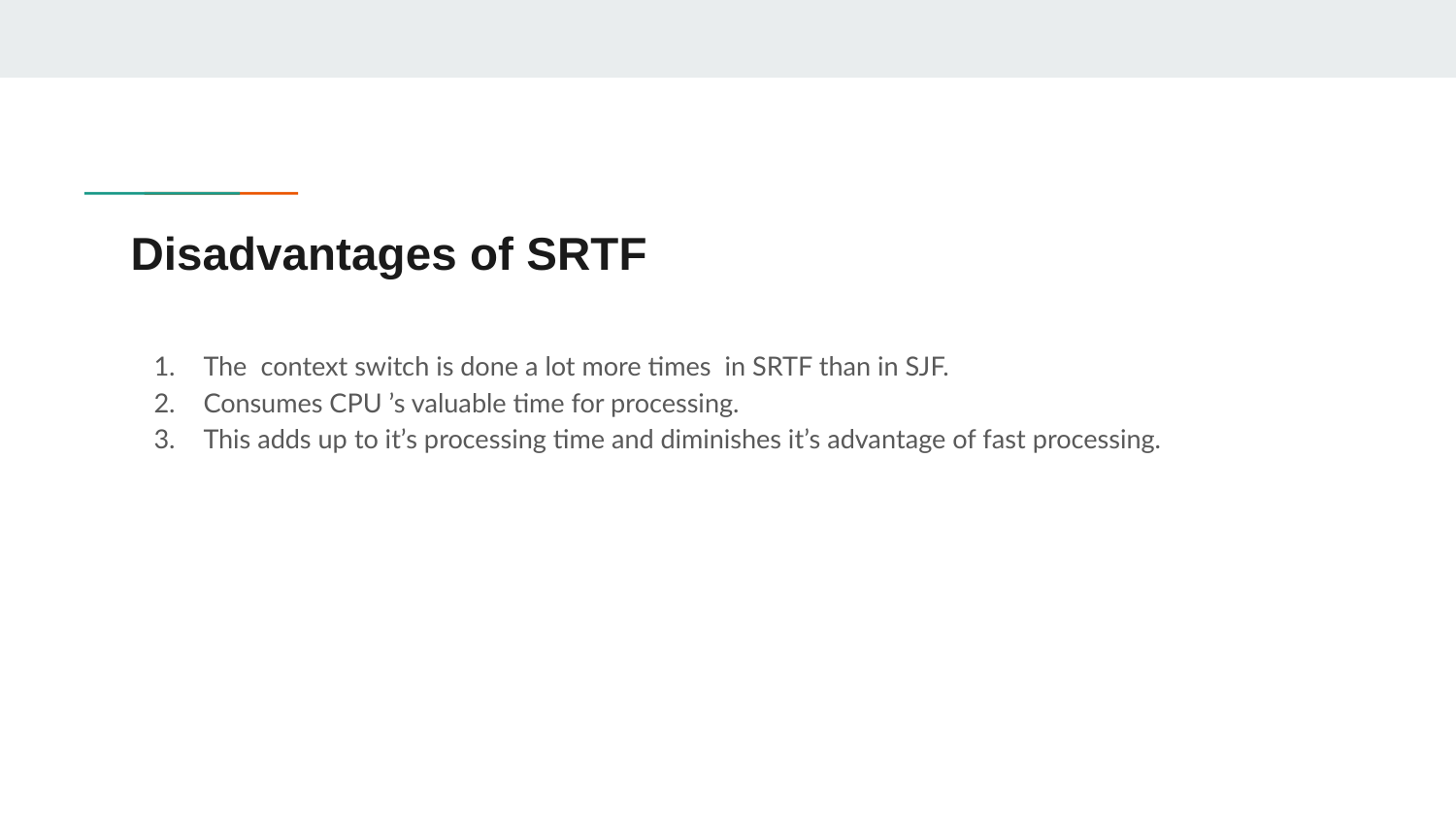

# Disadvantages of SRTF
The  context switch is done a lot more times  in SRTF than in SJF.
Consumes CPU ’s valuable time for processing.
This adds up to it’s processing time and diminishes it’s advantage of fast processing.